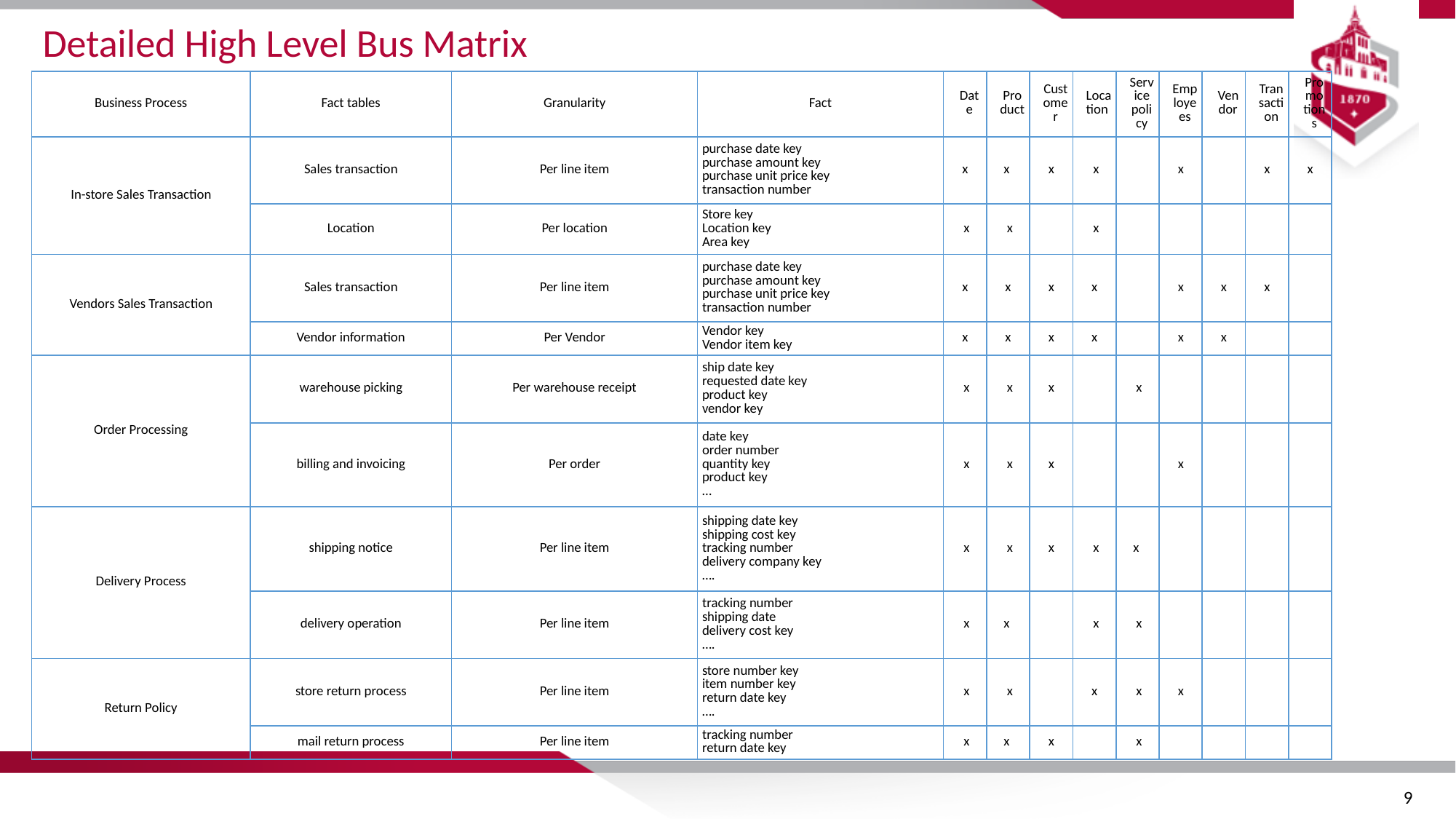

# Detailed High Level Bus Matrix
| Business Process | Fact tables | Granularity | Fact | Date | Product | Customer | Location | Service policy | Employees | Vendor | Transaction | Promotions |
| --- | --- | --- | --- | --- | --- | --- | --- | --- | --- | --- | --- | --- |
| In-store Sales Transaction | Sales transaction | Per line item | purchase date key purchase amount key purchase unit price key transaction number | x | x | x | x |  | x |  | x | x |
|  | Location | Per location | Store key Location key Area key | x | x |  | x |  |  |  |  |  |
| Vendors Sales Transaction | Sales transaction | Per line item | purchase date key purchase amount key purchase unit price key transaction number | x | x | x | x |  | x | x | x |  |
|  | Vendor information | Per Vendor | Vendor key Vendor item key | x | x | x | x |  | x | x |  |  |
| Order Processing | warehouse picking | Per warehouse receipt | ship date key requested date key product key vendor key | x | x | x |  | x |  |  |  |  |
|  | billing and invoicing | Per order | date key order number quantity key product key … | x | x | x |  |  | x |  |  |  |
| Delivery Process | shipping notice | Per line item | shipping date key shipping cost key tracking number delivery company key …. | x | x | x | x | x |  |  |  |  |
|  | delivery operation | Per line item | tracking number shipping date delivery cost key …. | x | x |  | x | x |  |  |  |  |
| Return Policy | store return process | Per line item | store number key item number key return date key …. | x | x |  | x | x | x |  |  |  |
|  | mail return process | Per line item | tracking number return date key | x | x | x |  | x |  |  |  |  |